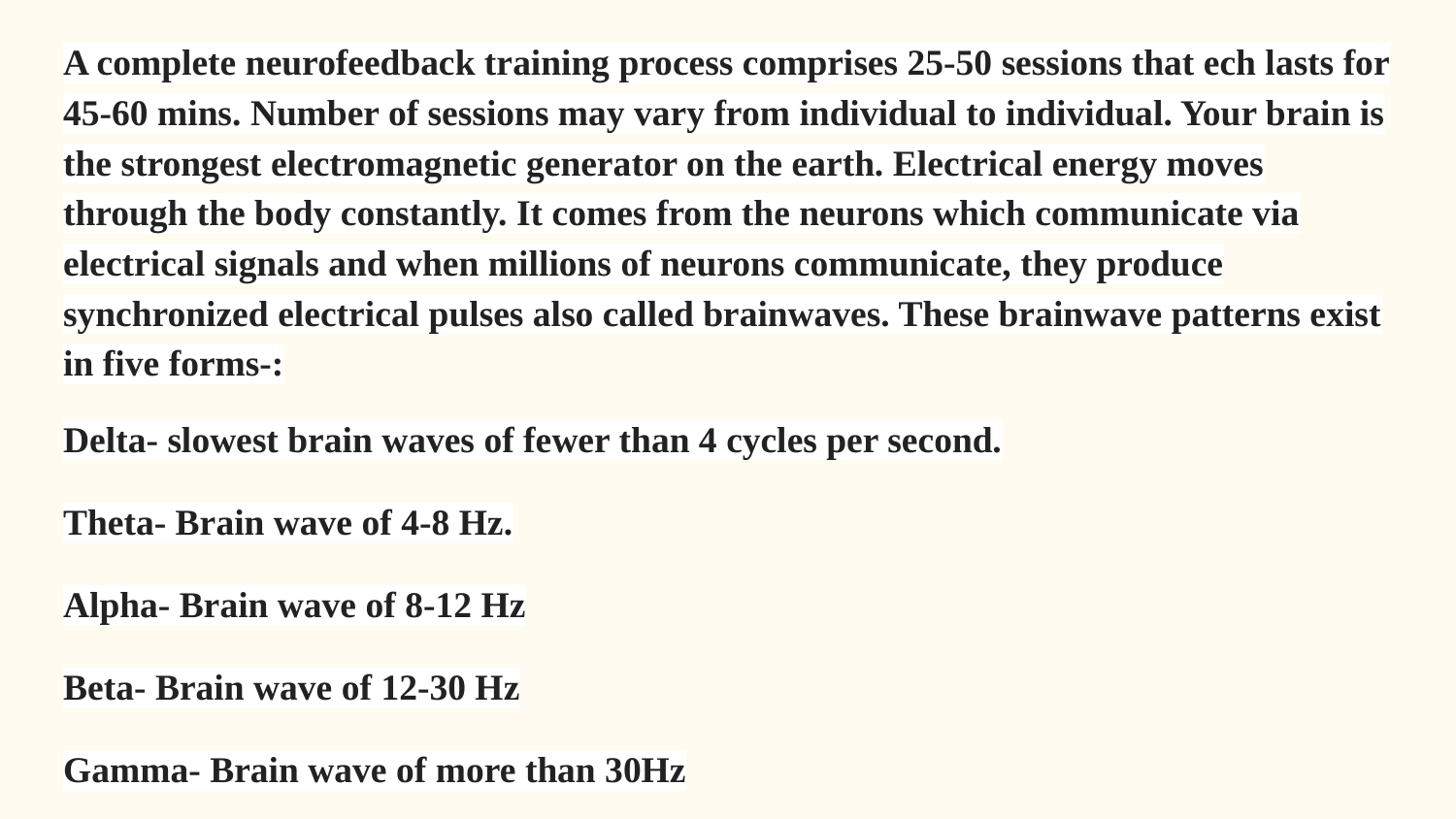

A complete neurofeedback training process comprises 25-50 sessions that ech lasts for 45-60 mins. Number of sessions may vary from individual to individual. Your brain is the strongest electromagnetic generator on the earth. Electrical energy moves through the body constantly. It comes from the neurons which communicate via electrical signals and when millions of neurons communicate, they produce synchronized electrical pulses also called brainwaves. These brainwave patterns exist in five forms-:
Delta- slowest brain waves of fewer than 4 cycles per second.
Theta- Brain wave of 4-8 Hz.
Alpha- Brain wave of 8-12 Hz
Beta- Brain wave of 12-30 Hz
Gamma- Brain wave of more than 30Hz